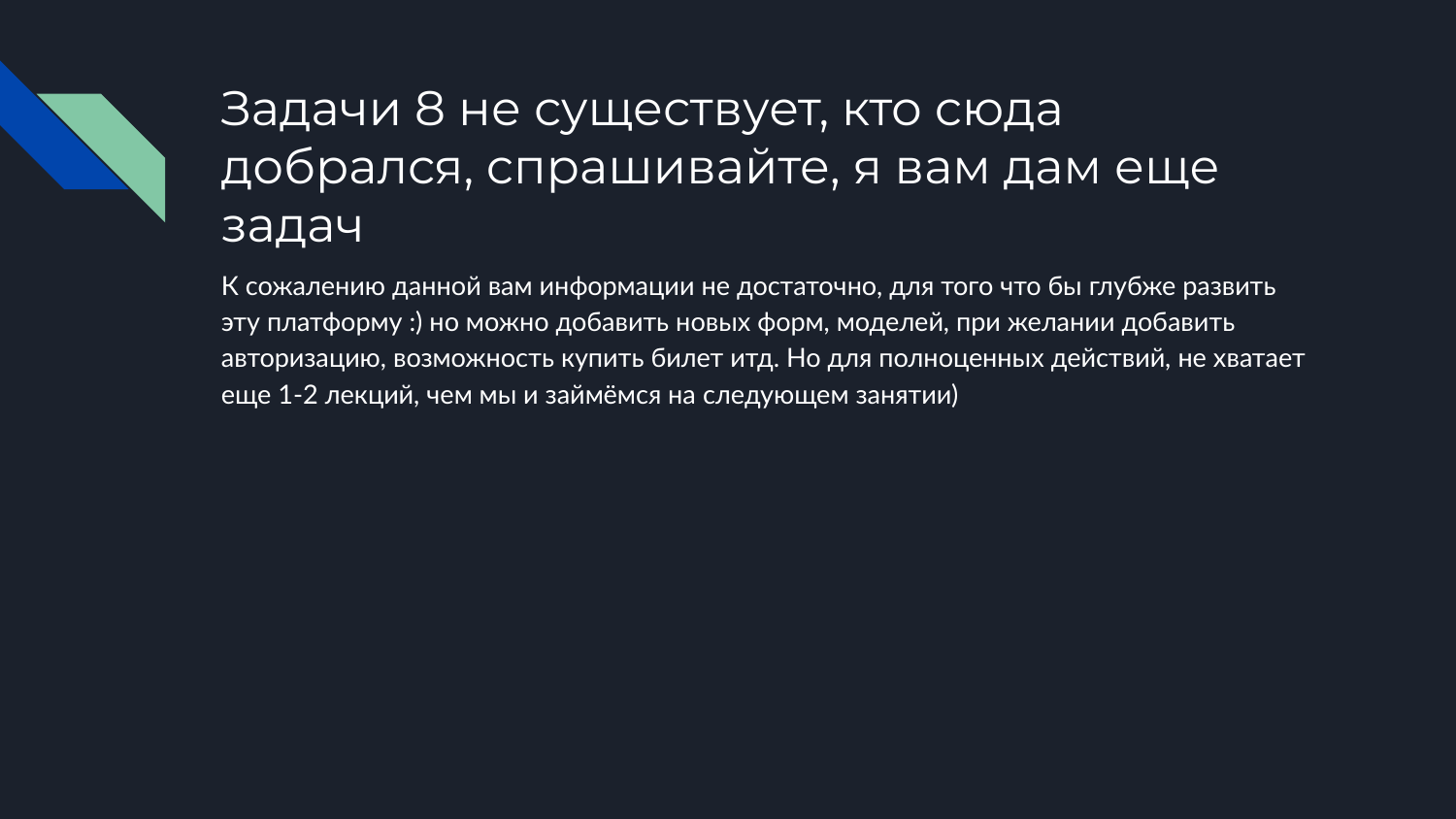

# Задачи 8 не существует, кто сюда добрался, спрашивайте, я вам дам еще задач

К сожалению данной вам информации не достаточно, для того что бы глубже развить эту платформу :) но можно добавить новых форм, моделей, при желании добавить авторизацию, возможность купить билет итд. Но для полноценных действий, не хватает еще 1-2 лекций, чем мы и займёмся на следующем занятии)